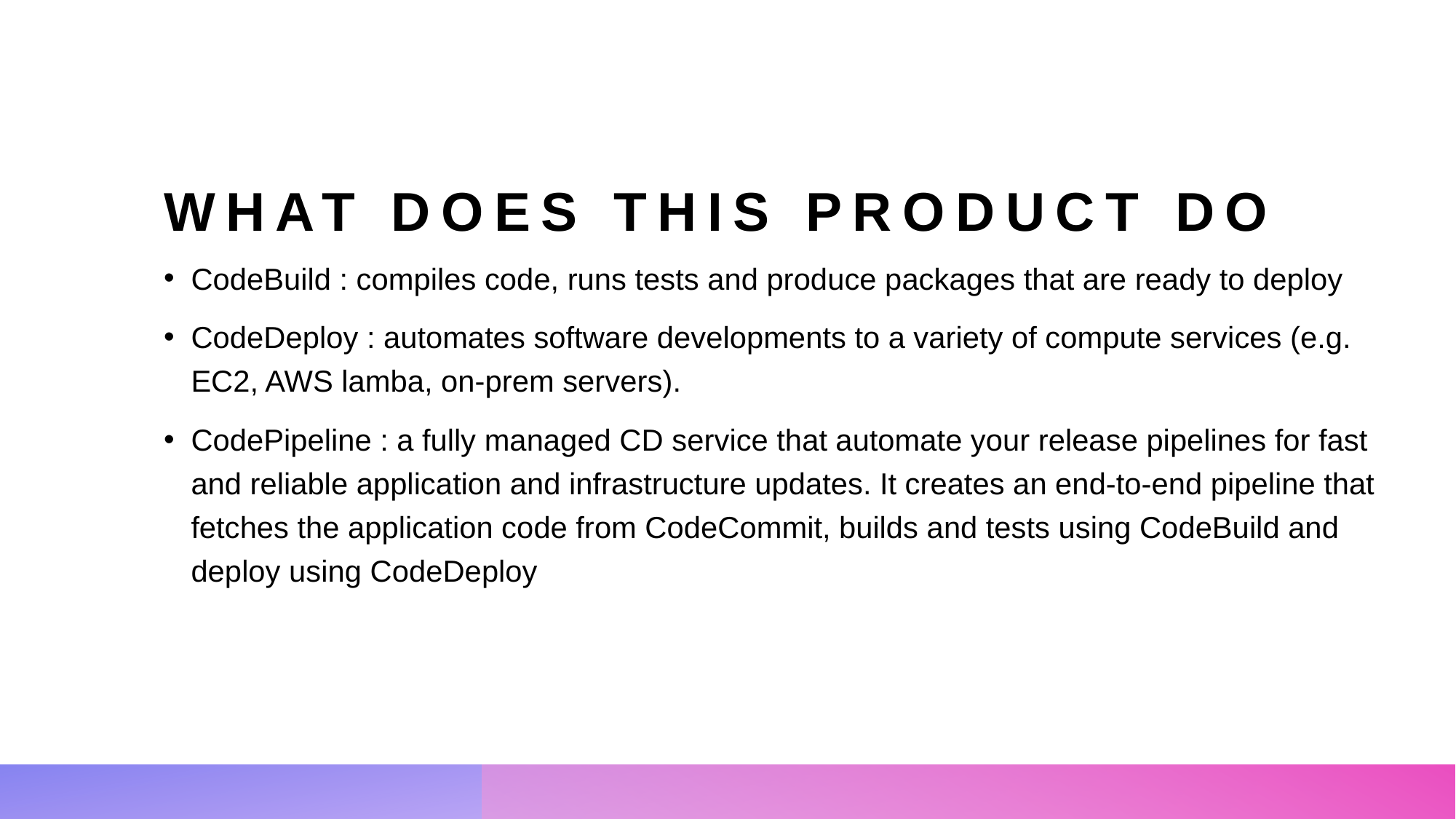

# What does this product do
CodeBuild : compiles code, runs tests and produce packages that are ready to deploy
CodeDeploy : automates software developments to a variety of compute services (e.g. EC2, AWS lamba, on-prem servers).
CodePipeline : a fully managed CD service that automate your release pipelines for fast and reliable application and infrastructure updates. It creates an end-to-end pipeline that fetches the application code from CodeCommit, builds and tests using CodeBuild and deploy using CodeDeploy